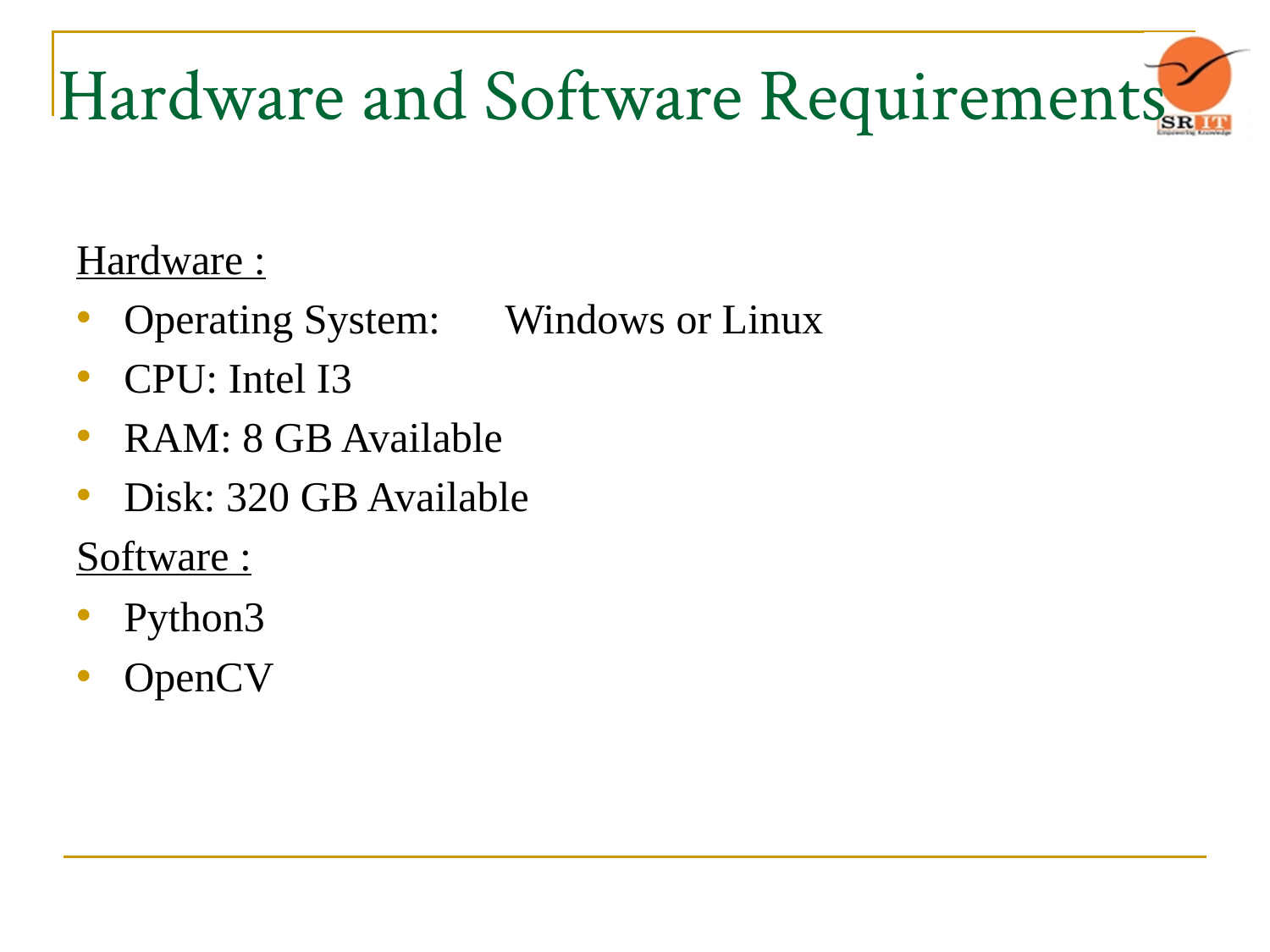

# Hardware and Software Requirements
Hardware :
Operating System:	Windows or Linux
CPU: Intel I3
RAM: 8 GB Available
Disk: 320 GB Available
Software :
Python3
OpenCV